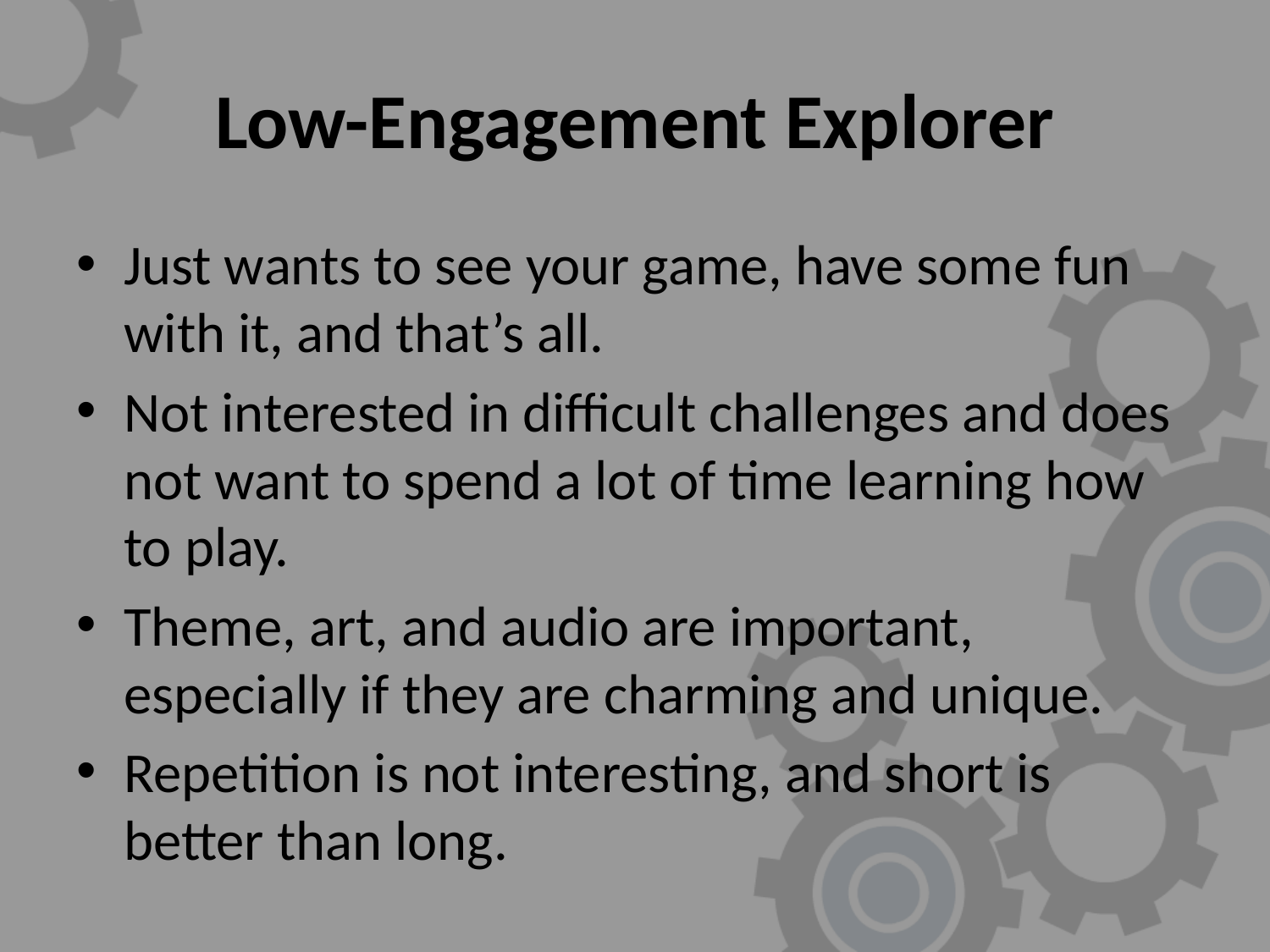

# Low-Engagement Explorer
Just wants to see your game, have some fun with it, and that’s all.
Not interested in difficult challenges and does not want to spend a lot of time learning how to play.
Theme, art, and audio are important, especially if they are charming and unique.
Repetition is not interesting, and short is better than long.